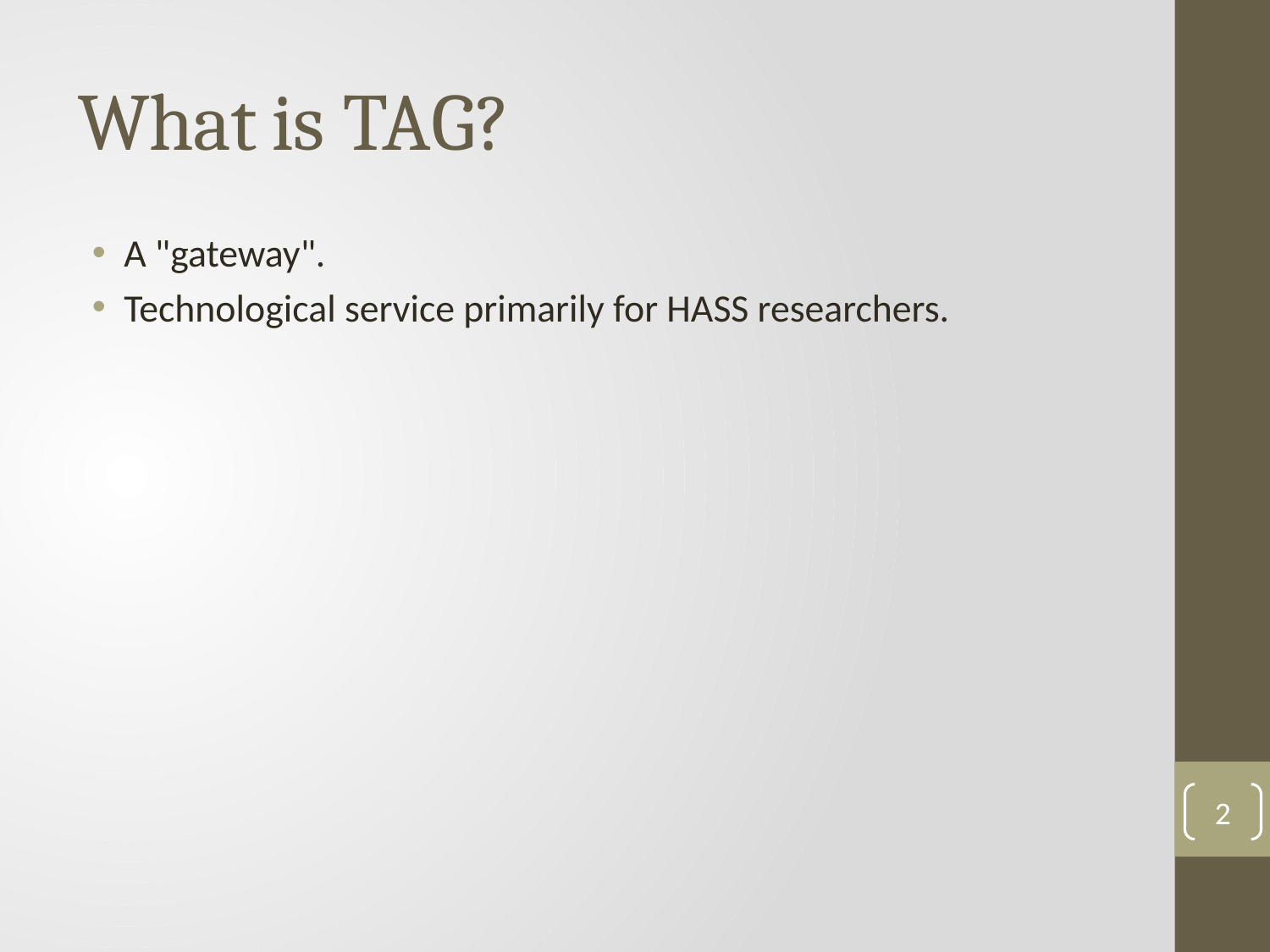

# What is TAG?
A "gateway".
Technological service primarily for HASS researchers.
2